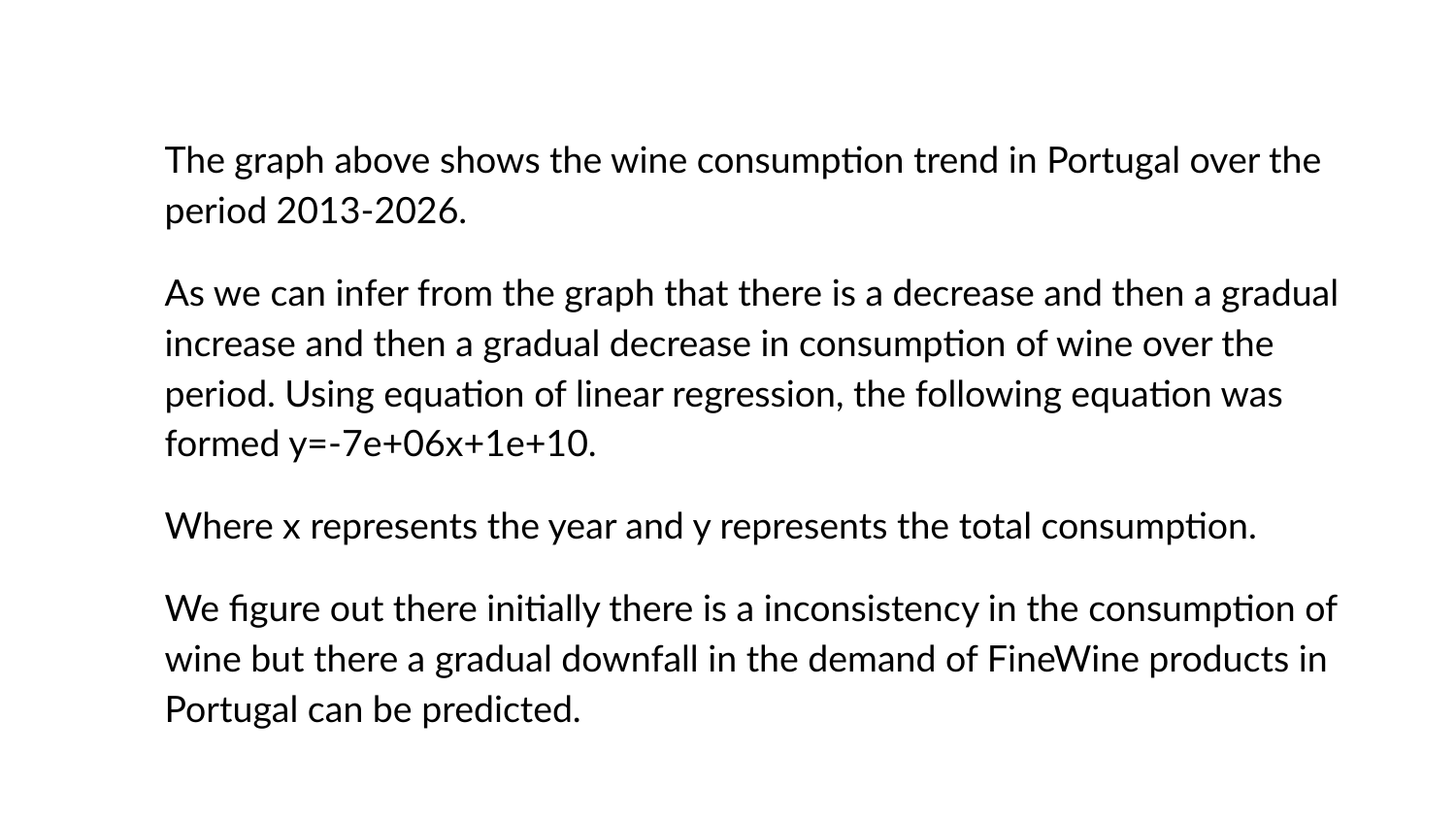

The graph above shows the wine consumption trend in Portugal over the period 2013-2026.
As we can infer from the graph that there is a decrease and then a gradual increase and then a gradual decrease in consumption of wine over the period. Using equation of linear regression, the following equation was formed y=-7e+06x+1e+10.
Where x represents the year and y represents the total consumption.
We figure out there initially there is a inconsistency in the consumption of wine but there a gradual downfall in the demand of FineWine products in Portugal can be predicted.